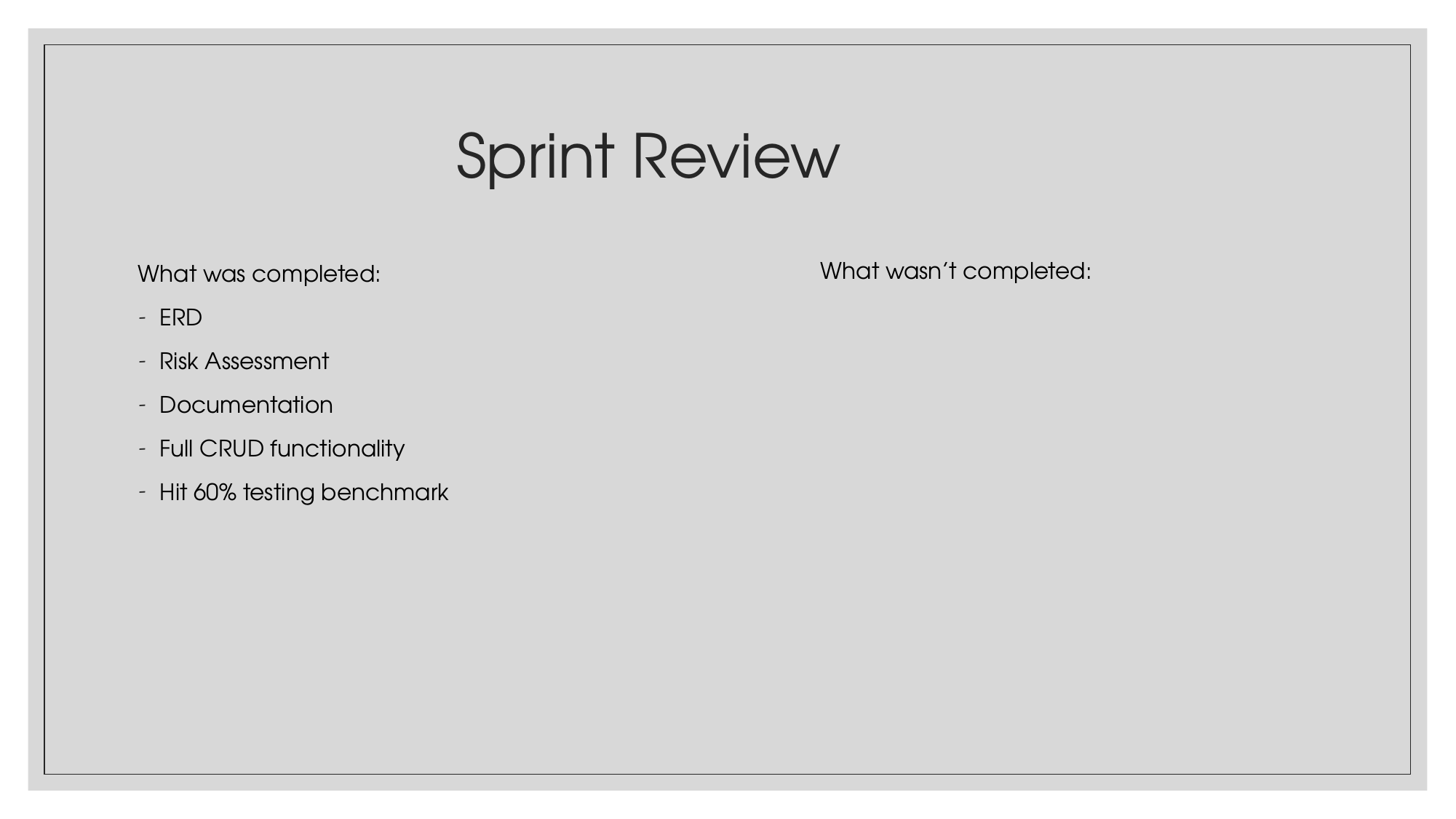

# Sprint Review
What was completed:
ERD
Risk Assessment
Documentation
Full CRUD functionality
Hit 60% testing benchmark
What wasn’t completed: